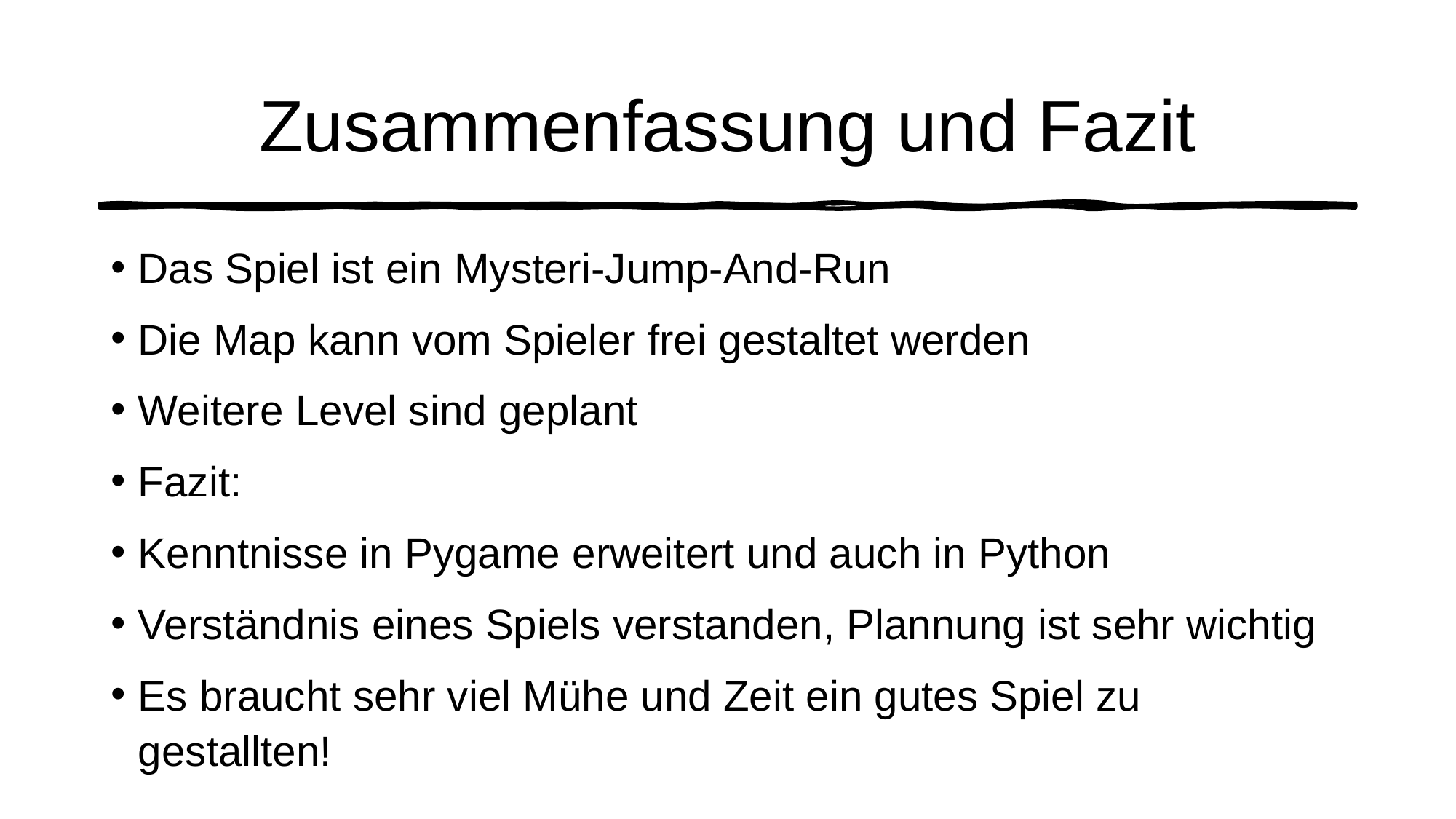

# Zusammenfassung und Fazit
Das Spiel ist ein Mysteri-Jump-And-Run
Die Map kann vom Spieler frei gestaltet werden
Weitere Level sind geplant
Fazit:
Kenntnisse in Pygame erweitert und auch in Python
Verständnis eines Spiels verstanden, Plannung ist sehr wichtig
Es braucht sehr viel Mühe und Zeit ein gutes Spiel zu gestallten!